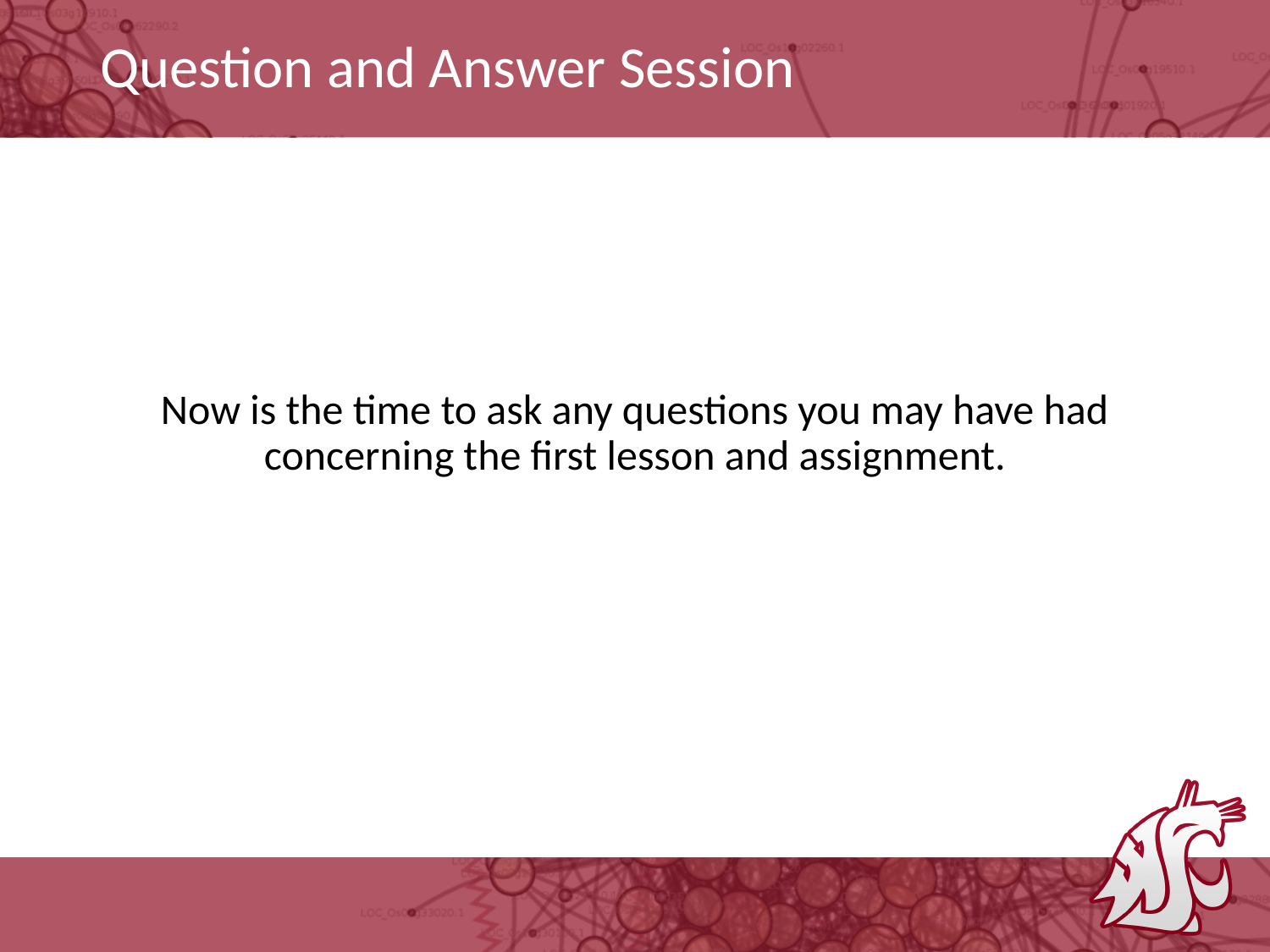

# Question and Answer Session

Now is the time to ask any questions you may have had concerning the first lesson and assignment.